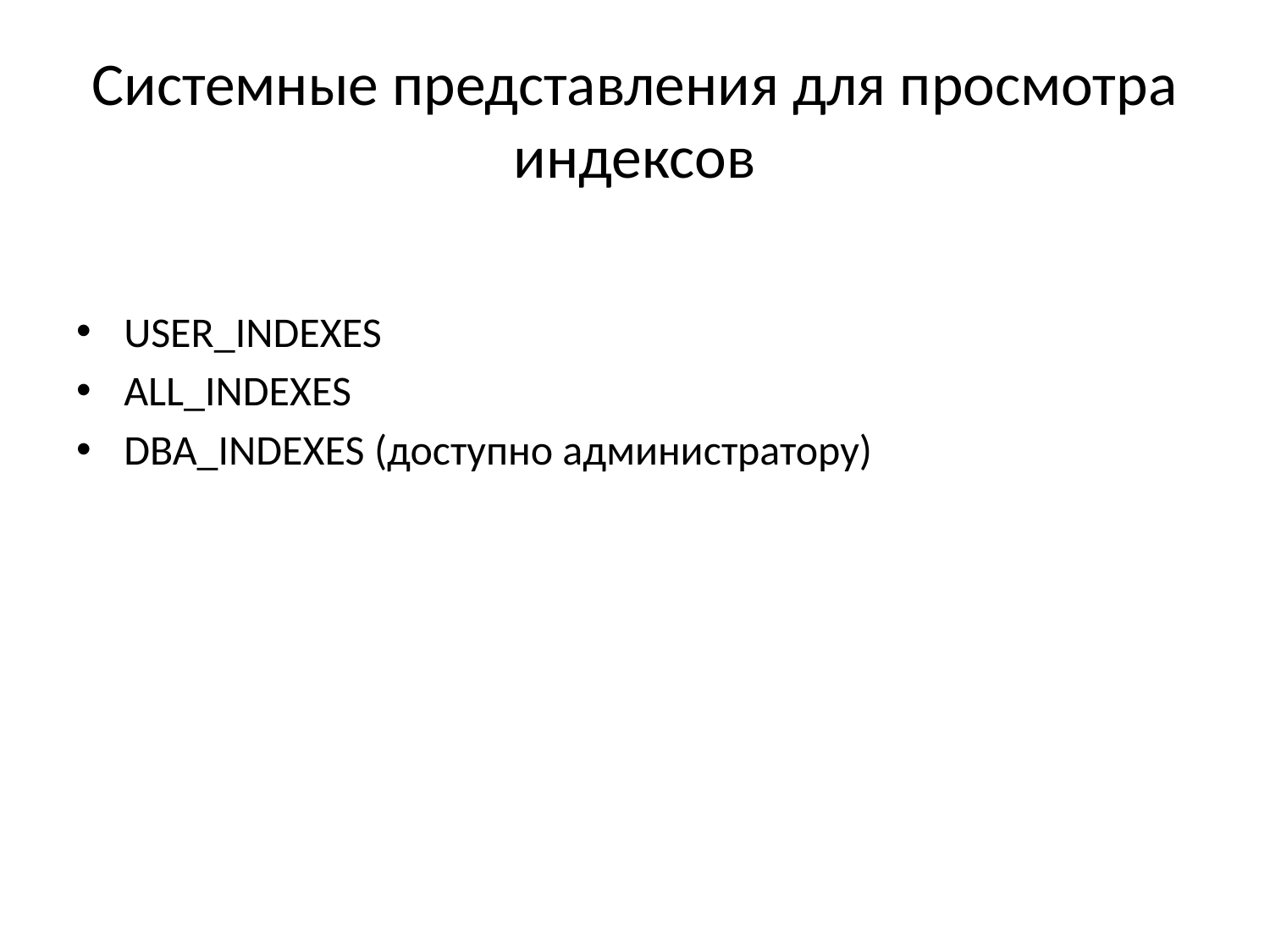

# Системные представления для просмотра индексов

USER_INDEXES
ALL_INDEXES
DBA_INDEXES (доступно администратору)